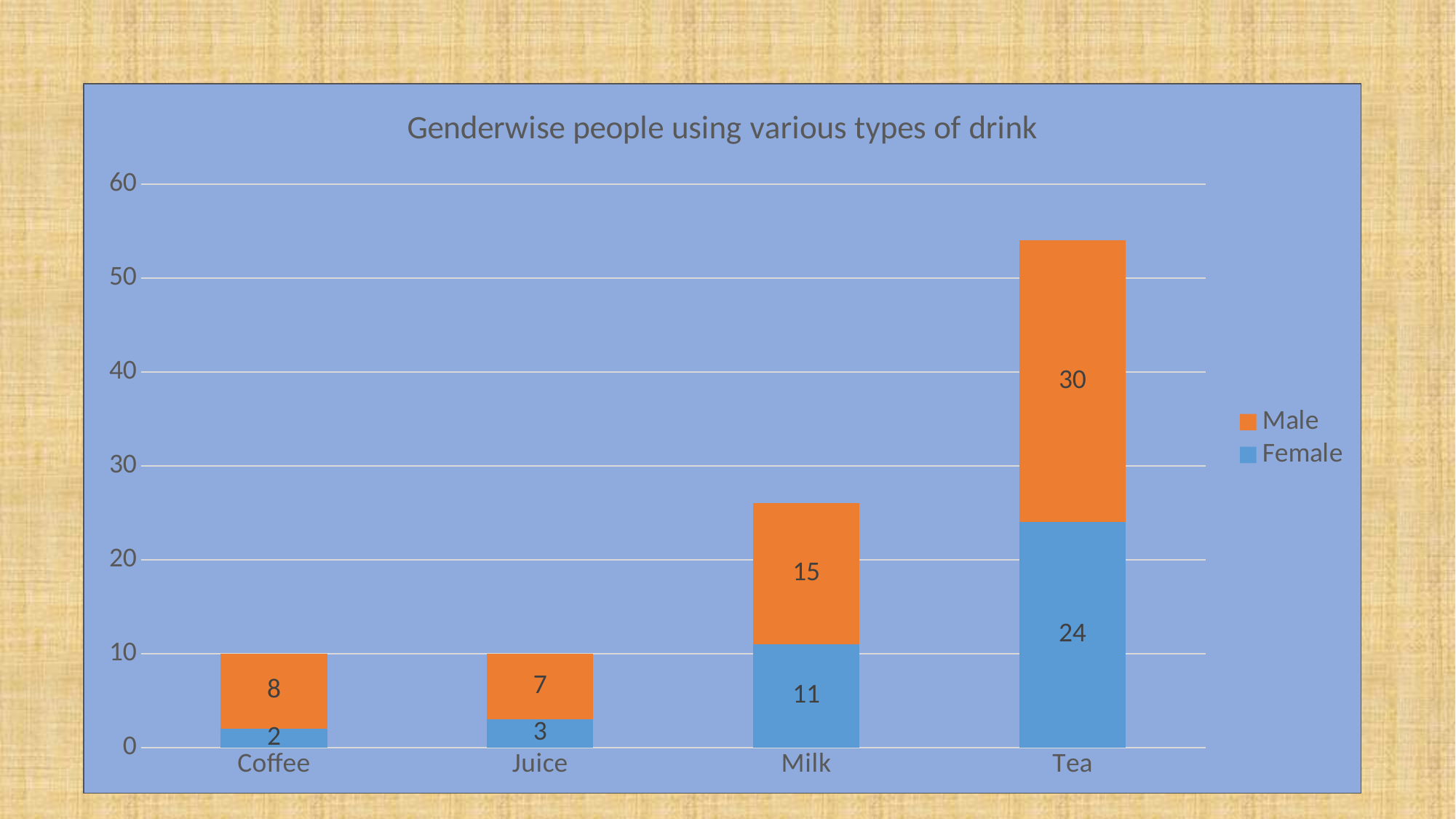

### Chart: Genderwise people using various types of drink

| Category |  |  |
|---|---|---|
| Coffee | 2.0 | 8.0 |
| Juice | 3.0 | 7.0 |
| Milk | 11.0 | 15.0 |
| Tea | 24.0 | 30.0 |